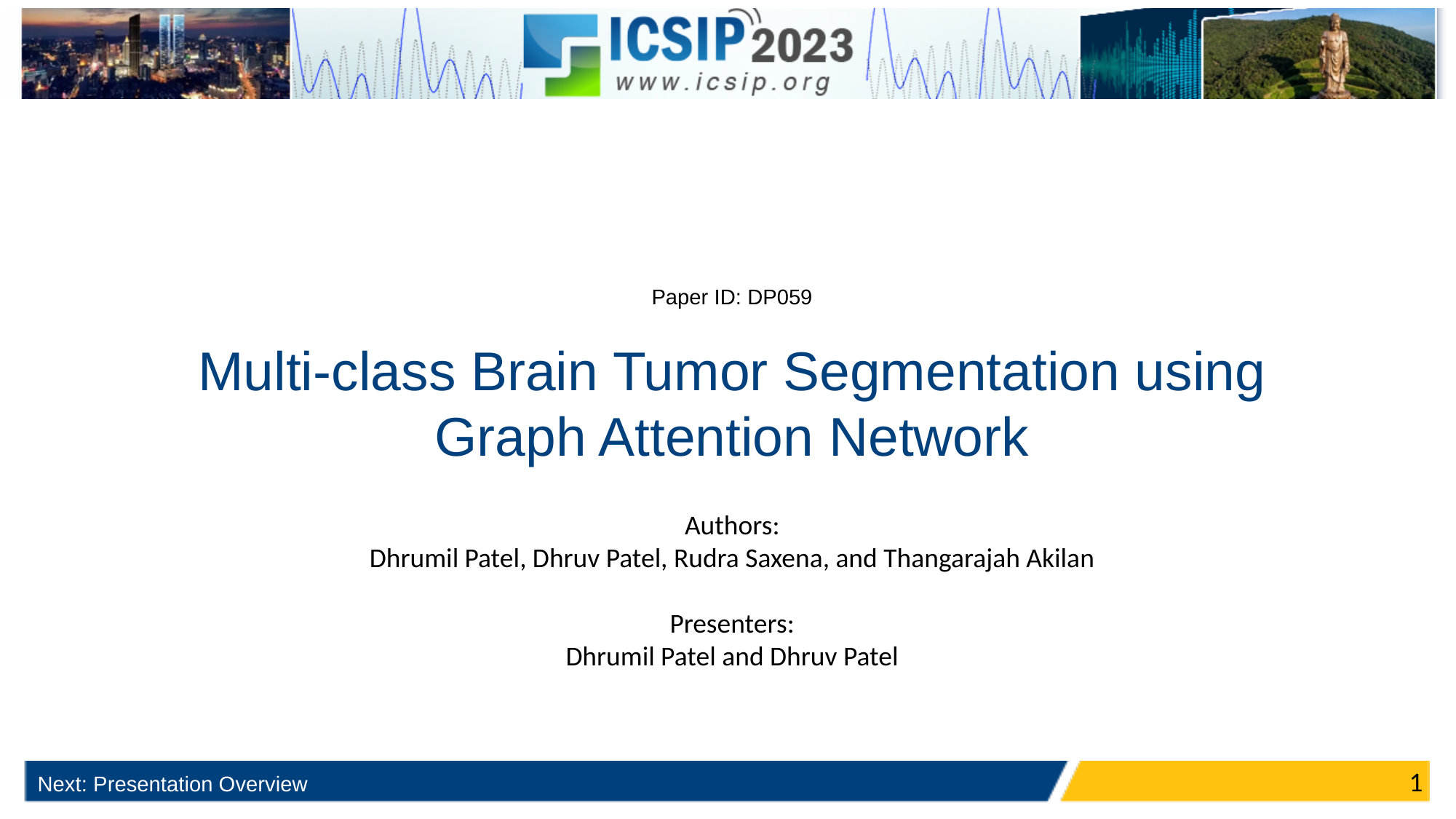

Paper ID: DP059
Multi-class Brain Tumor Segmentation using Graph Attention Network
Authors:
Dhrumil Patel, Dhruv Patel, Rudra Saxena, and Thangarajah Akilan

Presenters:
Dhrumil Patel and Dhruv Patel
1
Next: Presentation Overview